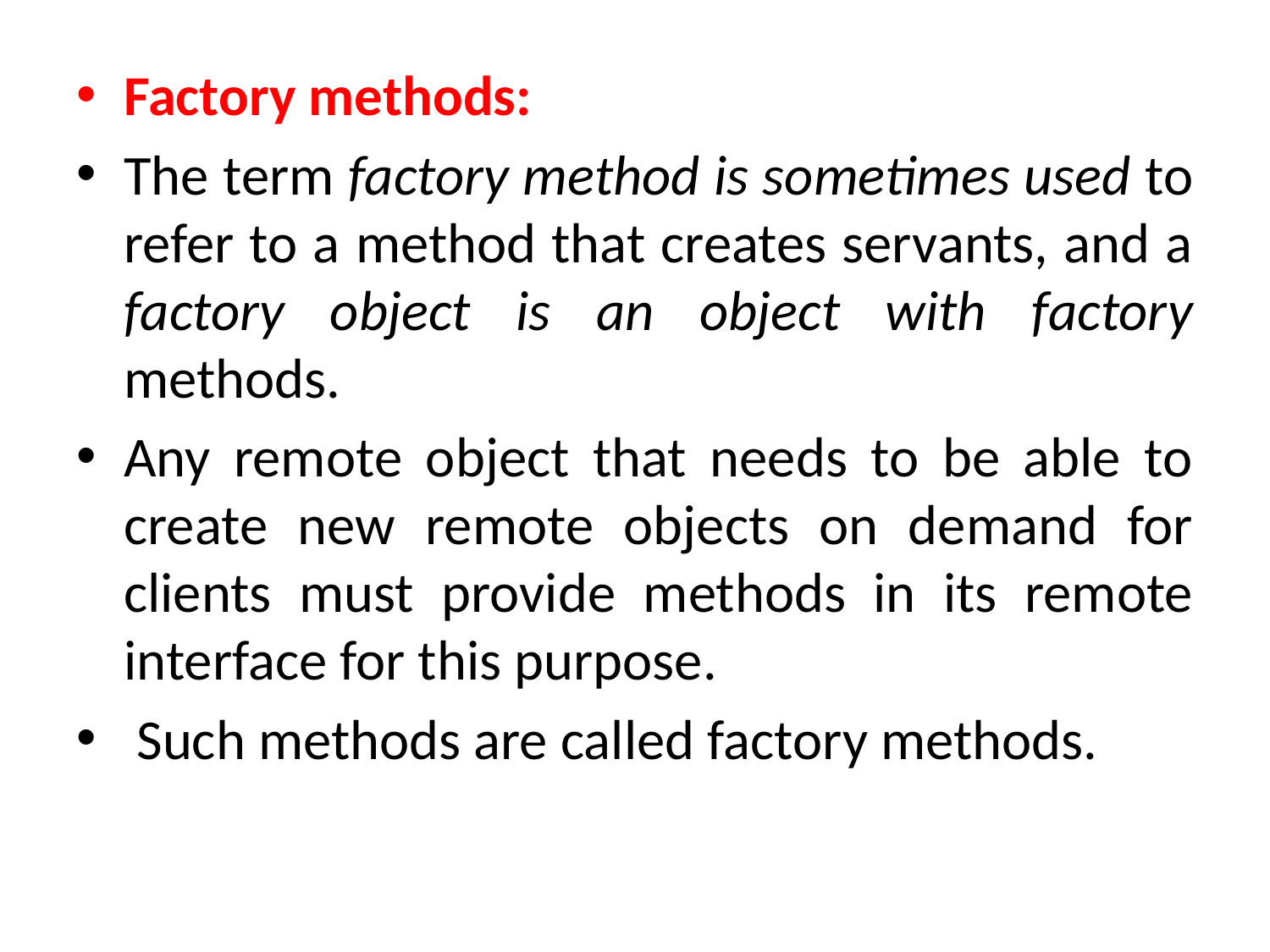

Factory methods:
The term factory method is sometimes used to refer to a method that creates servants, and a factory object is an object with factory methods.
Any remote object that needs to be able to create new remote objects on demand for clients must provide methods in its remote interface for this purpose.
 Such methods are called factory methods.